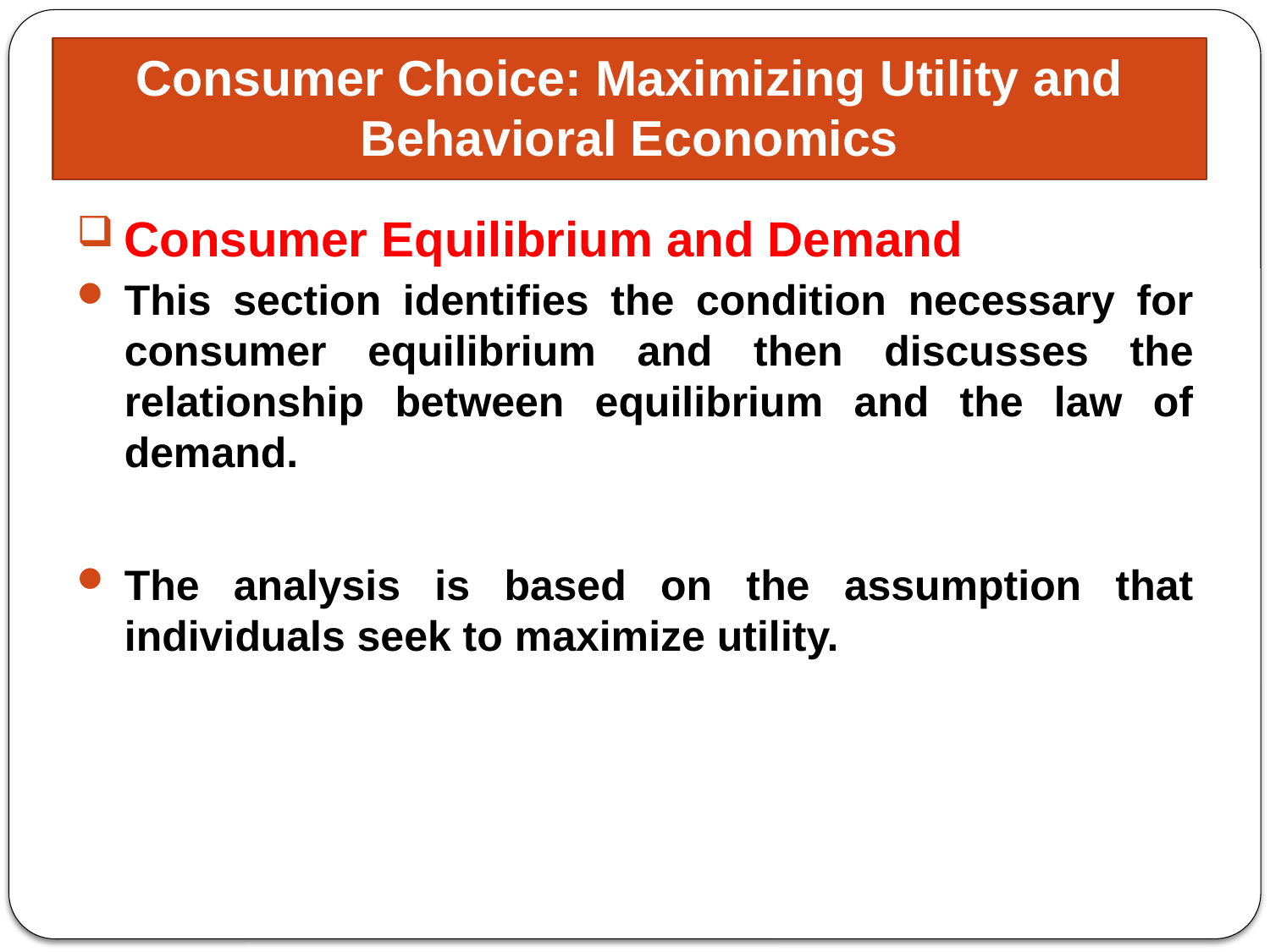

# Consumer Choice: Maximizing Utility and Behavioral Economics
Consumer Equilibrium and Demand
This section identifies the condition necessary for consumer equilibrium and then discusses the relationship between equilibrium and the law of demand.

The analysis is based on the assumption that individuals seek to maximize utility.